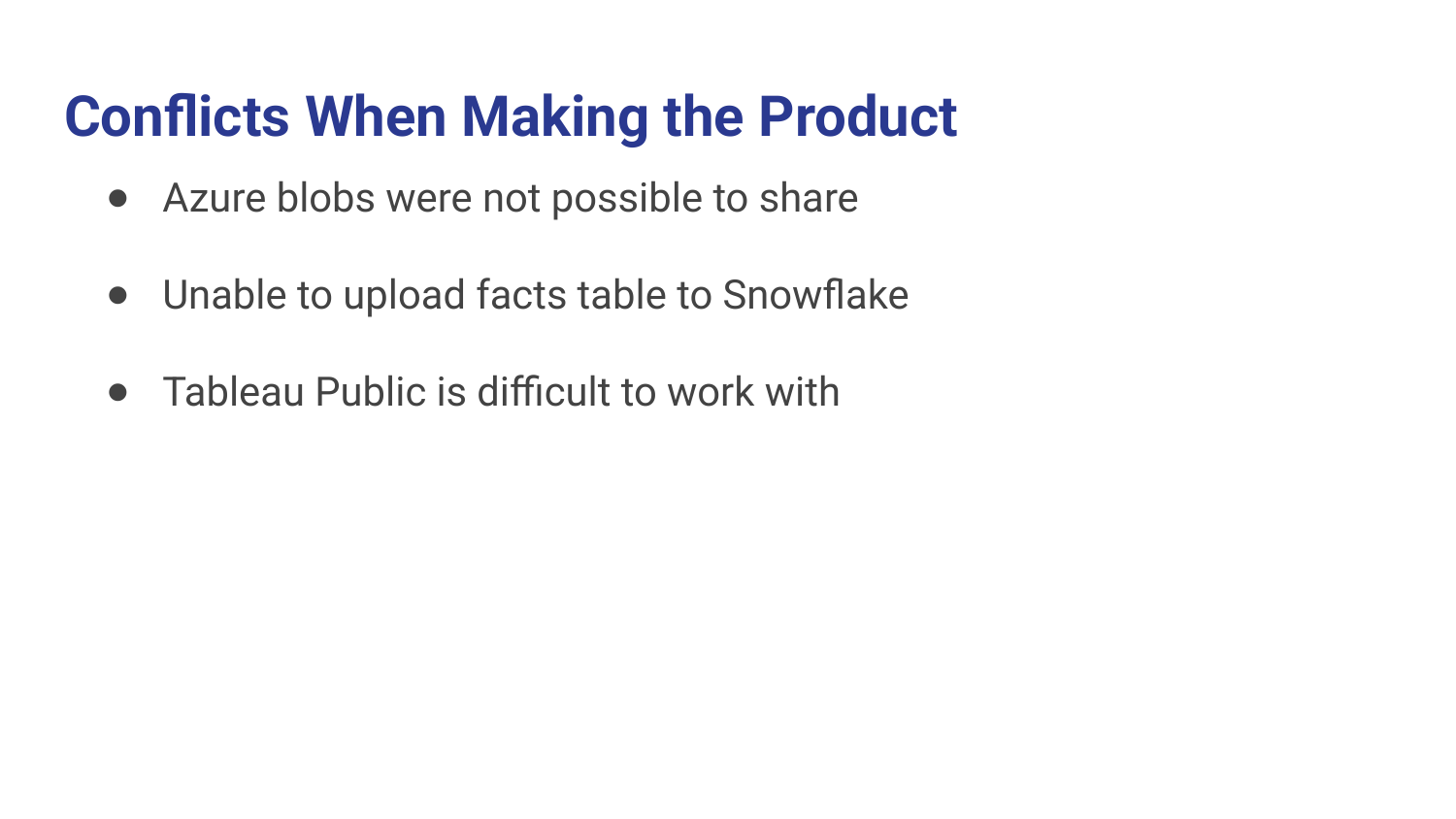

# Conflicts When Making the Product
Azure blobs were not possible to share
Unable to upload facts table to Snowflake
Tableau Public is difficult to work with